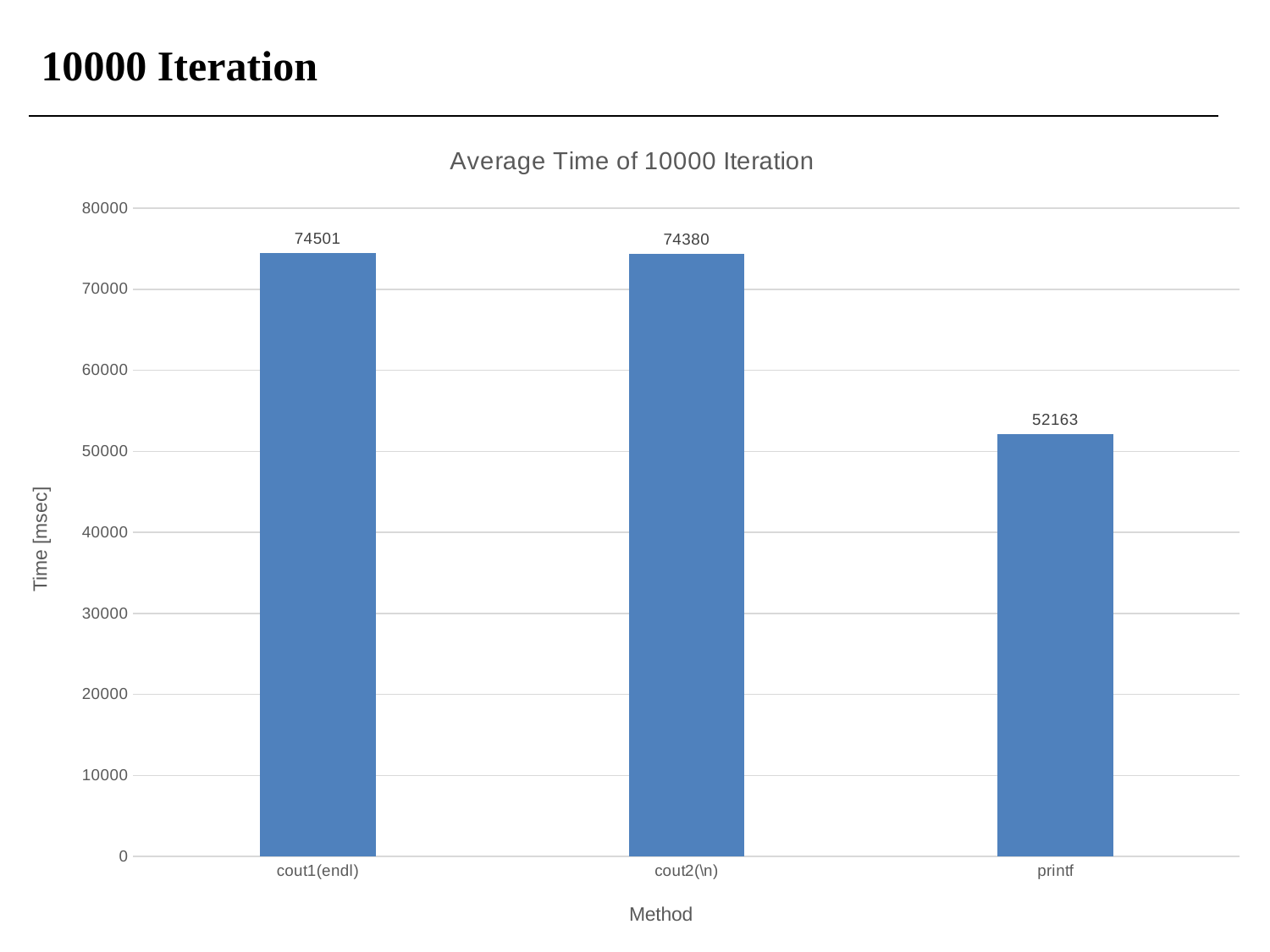

10000 Iteration

### Chart: Average Time of 10000 Iteration

| Category | 10000 |
|---|---|
| cout1(endl) | 74501.0 |
| cout2(\n) | 74380.0 |
| printf | 52163.0 |